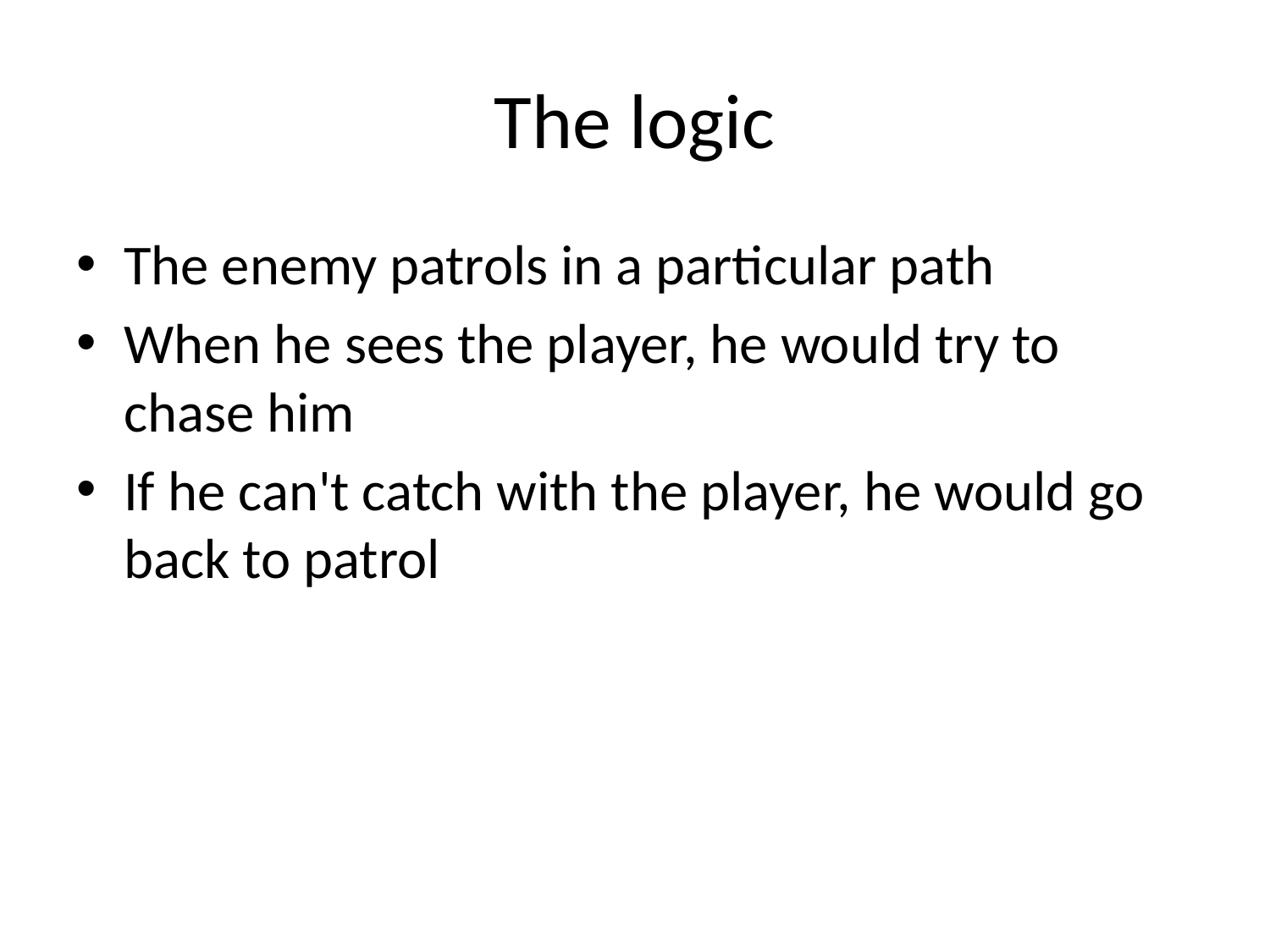

# The logic
The enemy patrols in a particular path
When he sees the player, he would try to chase him
If he can't catch with the player, he would go back to patrol